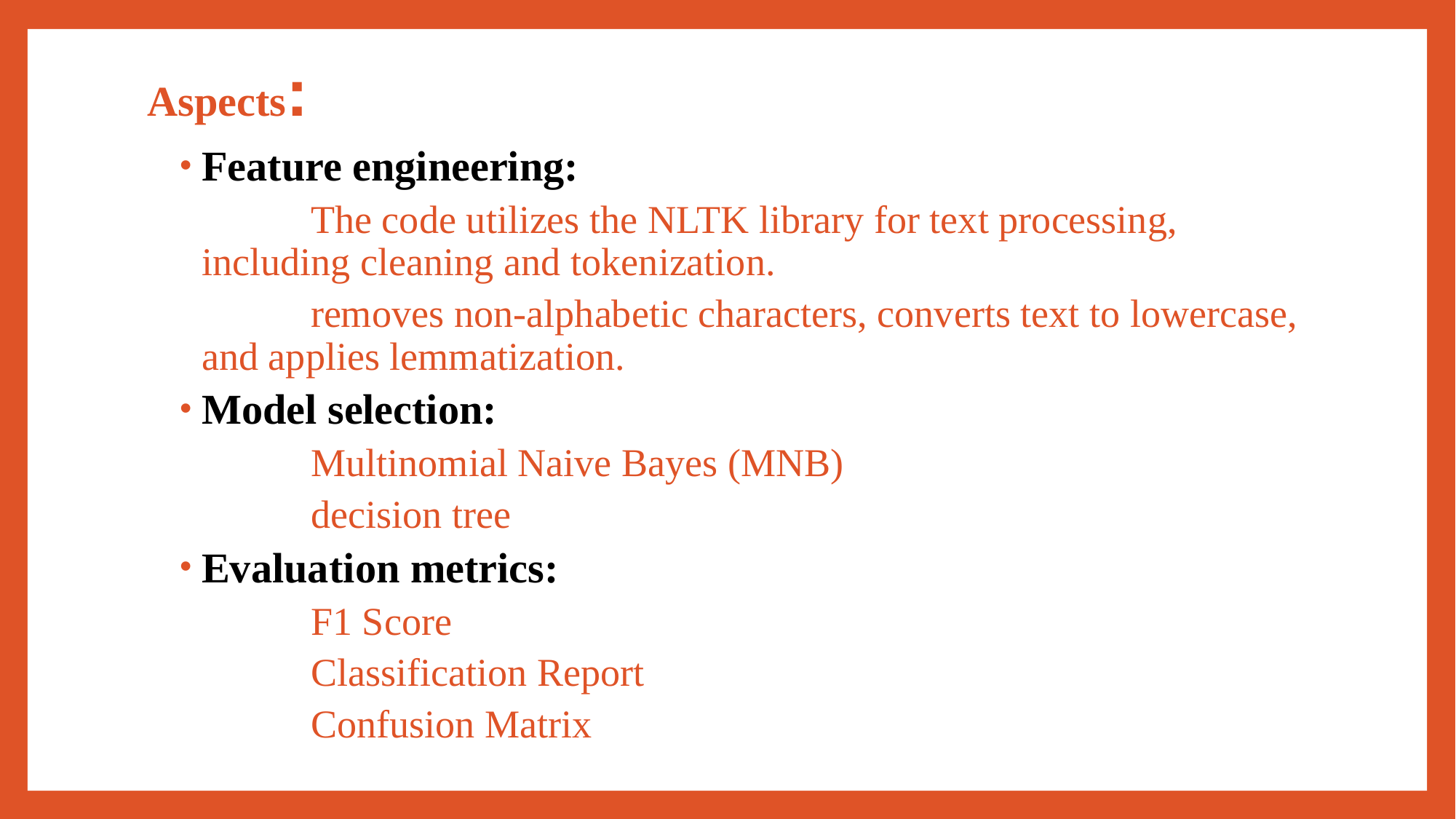

# Aspects:
Feature engineering:
	The code utilizes the NLTK library for text processing, including cleaning and tokenization.
	removes non-alphabetic characters, converts text to lowercase, and applies lemmatization.
Model selection:
	Multinomial Naive Bayes (MNB)
	decision tree
Evaluation metrics:
	F1 Score
	Classification Report
	Confusion Matrix